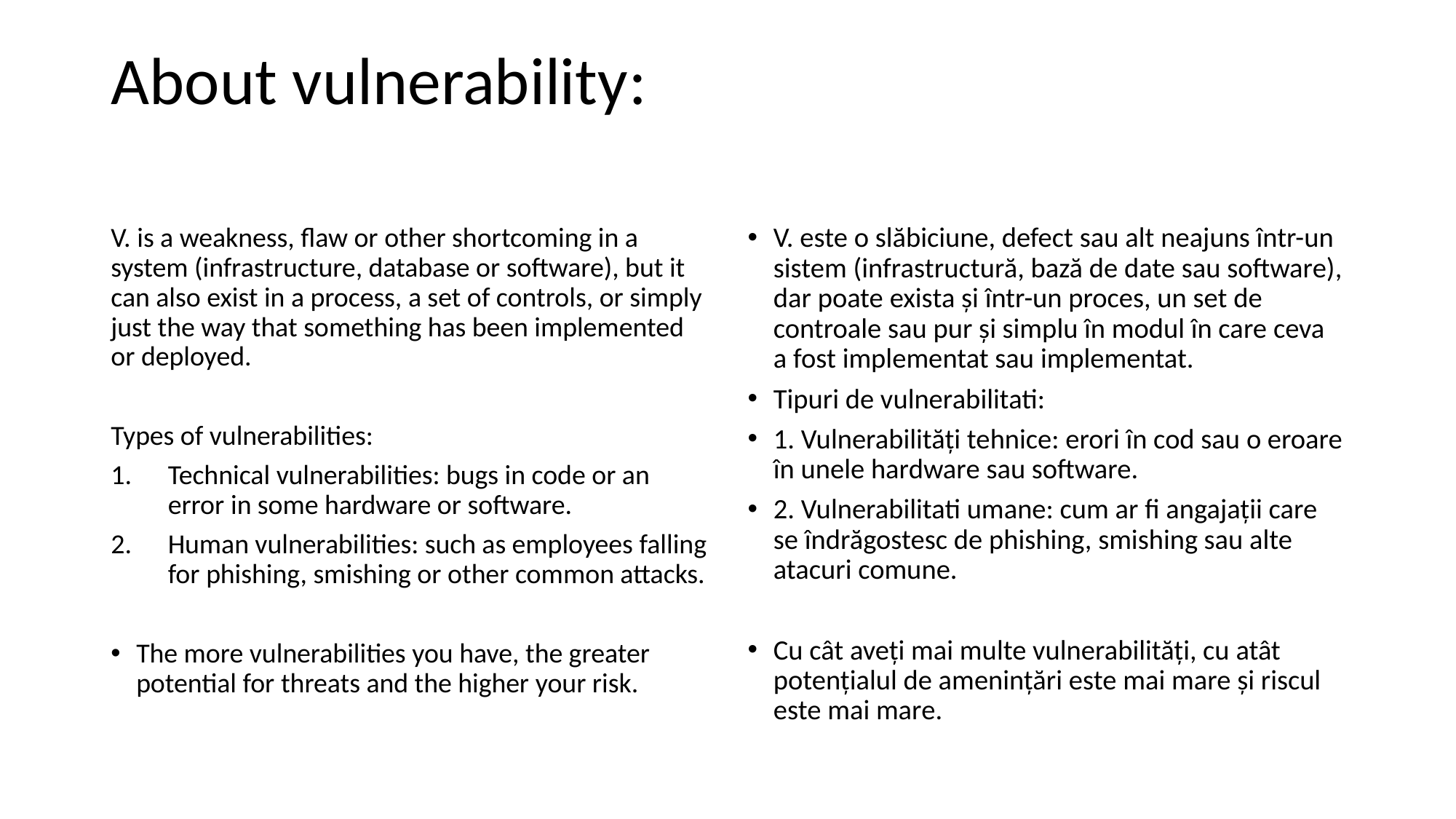

# About vulnerability:
V. is a weakness, flaw or other shortcoming in a system (infrastructure, database or software), but it can also exist in a process, a set of controls, or simply just the way that something has been implemented or deployed.

Types of vulnerabilities:
Technical vulnerabilities: bugs in code or an error in some hardware or software.
Human vulnerabilities: such as employees falling for phishing, smishing or other common attacks.

The more vulnerabilities you have, the greater potential for threats and the higher your risk.
V. este o slăbiciune, defect sau alt neajuns într-un sistem (infrastructură, bază de date sau software), dar poate exista și într-un proces, un set de controale sau pur și simplu în modul în care ceva a fost implementat sau implementat.
Tipuri de vulnerabilitati:
1. Vulnerabilități tehnice: erori în cod sau o eroare în unele hardware sau software.
2. Vulnerabilitati umane: cum ar fi angajații care se îndrăgostesc de phishing, smishing sau alte atacuri comune.

Cu cât aveți mai multe vulnerabilități, cu atât potențialul de amenințări este mai mare și riscul este mai mare.